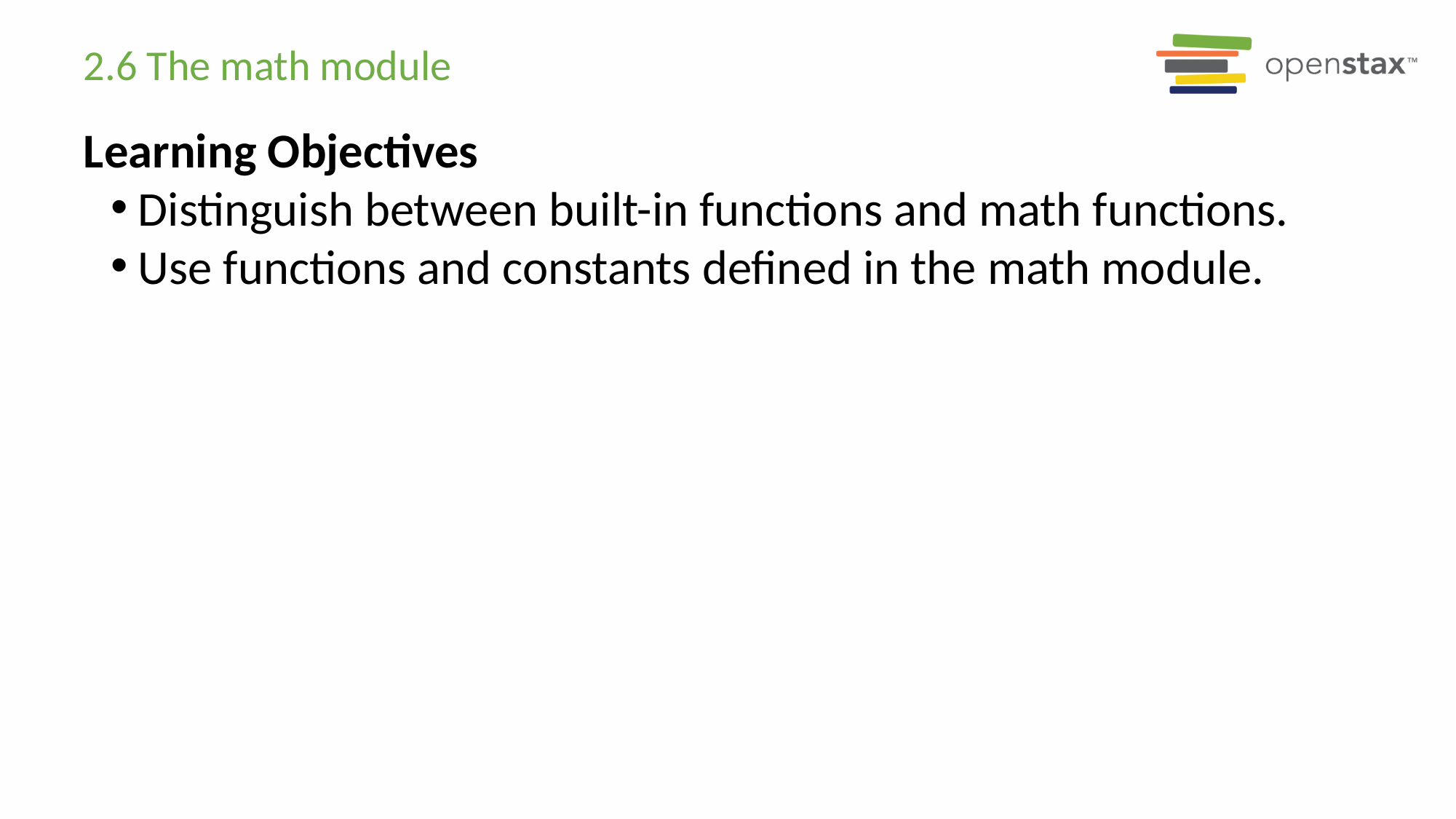

# 2.6 The math module
Learning Objectives
Distinguish between built-in functions and math functions.
Use functions and constants defined in the math module.